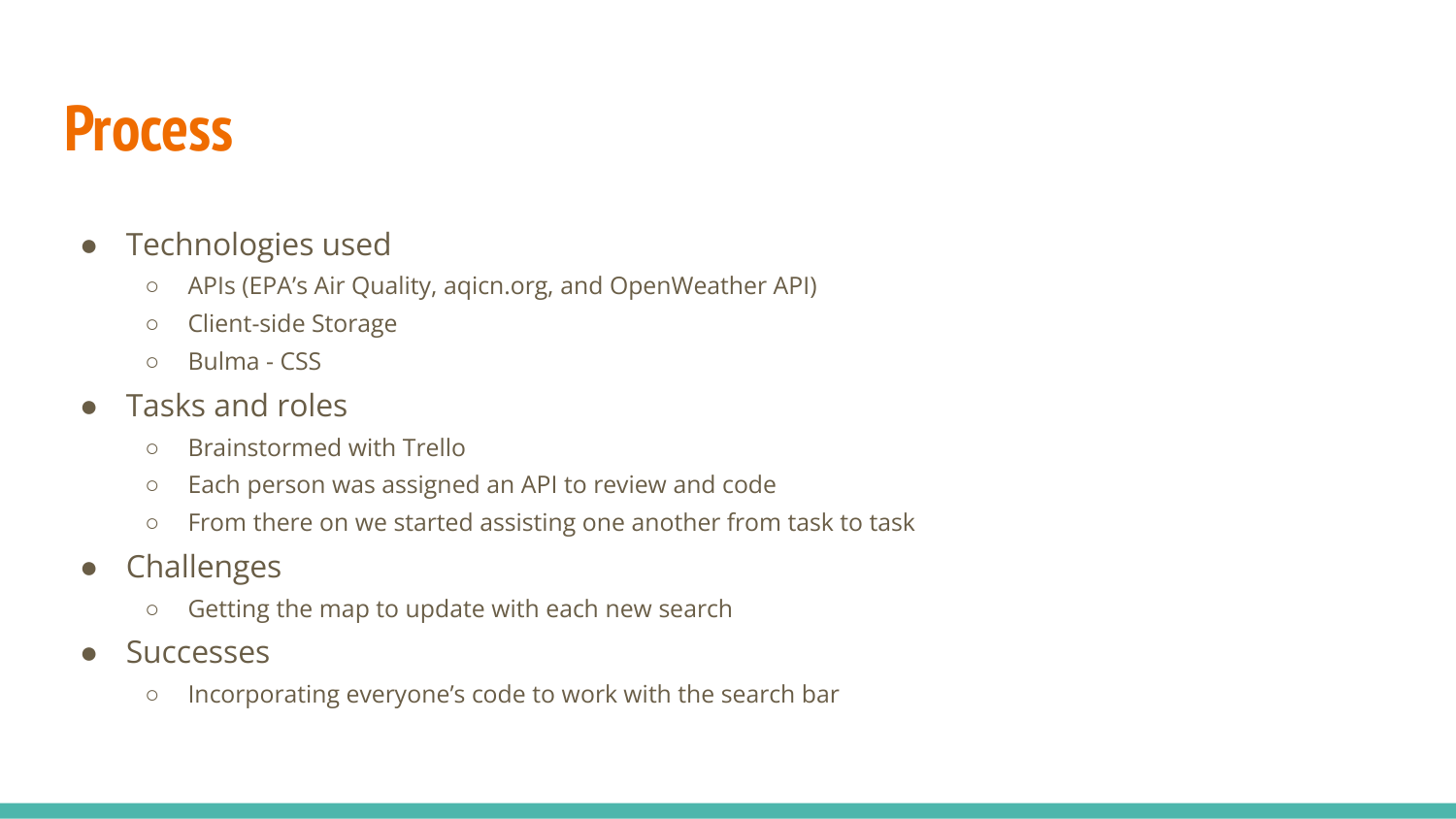

# Process
Technologies used
APIs (EPA’s Air Quality, aqicn.org, and OpenWeather API)
Client-side Storage
Bulma - CSS
Tasks and roles
Brainstormed with Trello
Each person was assigned an API to review and code
From there on we started assisting one another from task to task
Challenges
Getting the map to update with each new search
Successes
Incorporating everyone’s code to work with the search bar